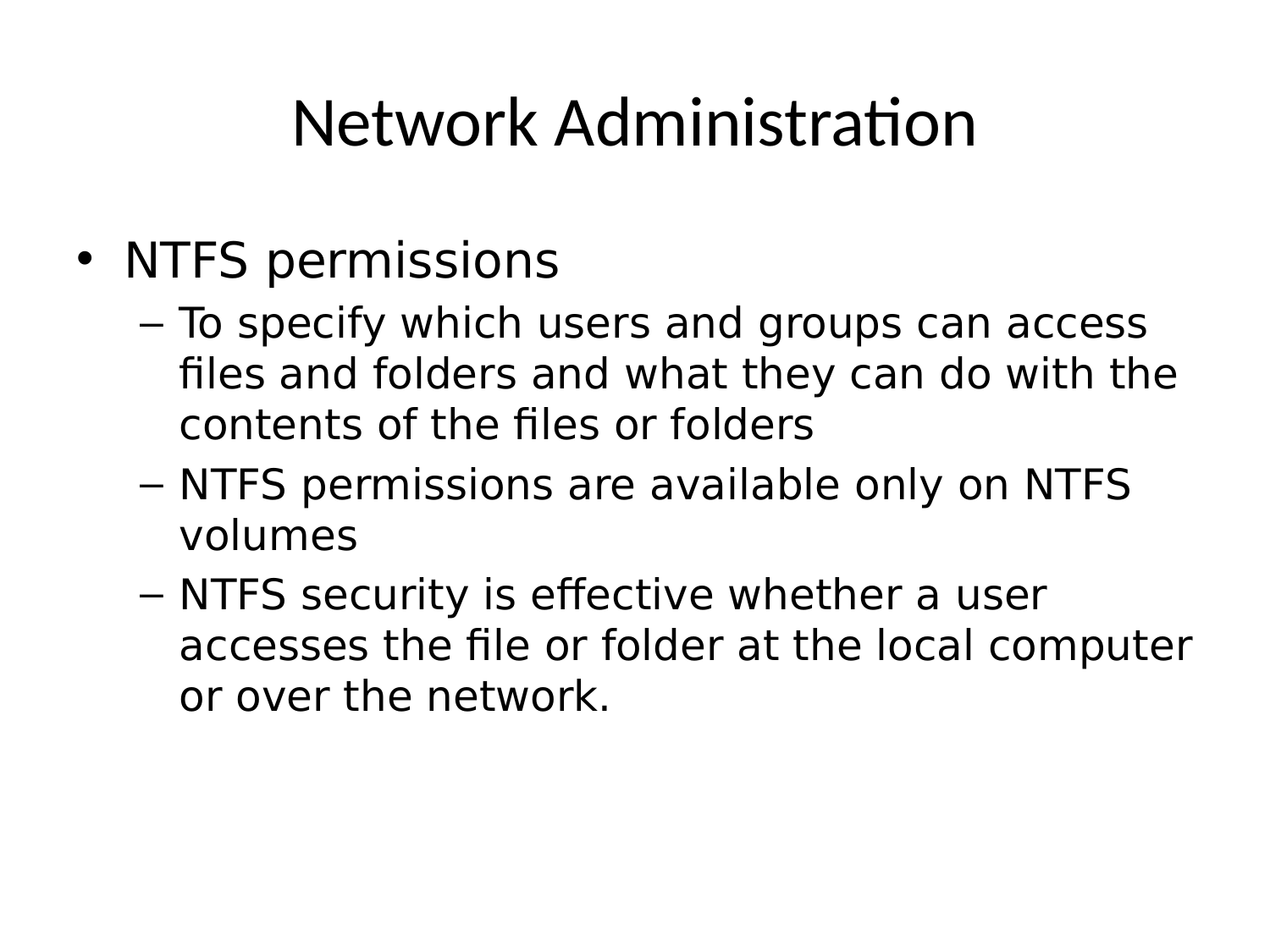

# Network Administration
NTFS permissions
To specify which users and groups can access files and folders and what they can do with the contents of the files or folders
NTFS permissions are available only on NTFS volumes
NTFS security is effective whether a user accesses the file or folder at the local computer or over the network.